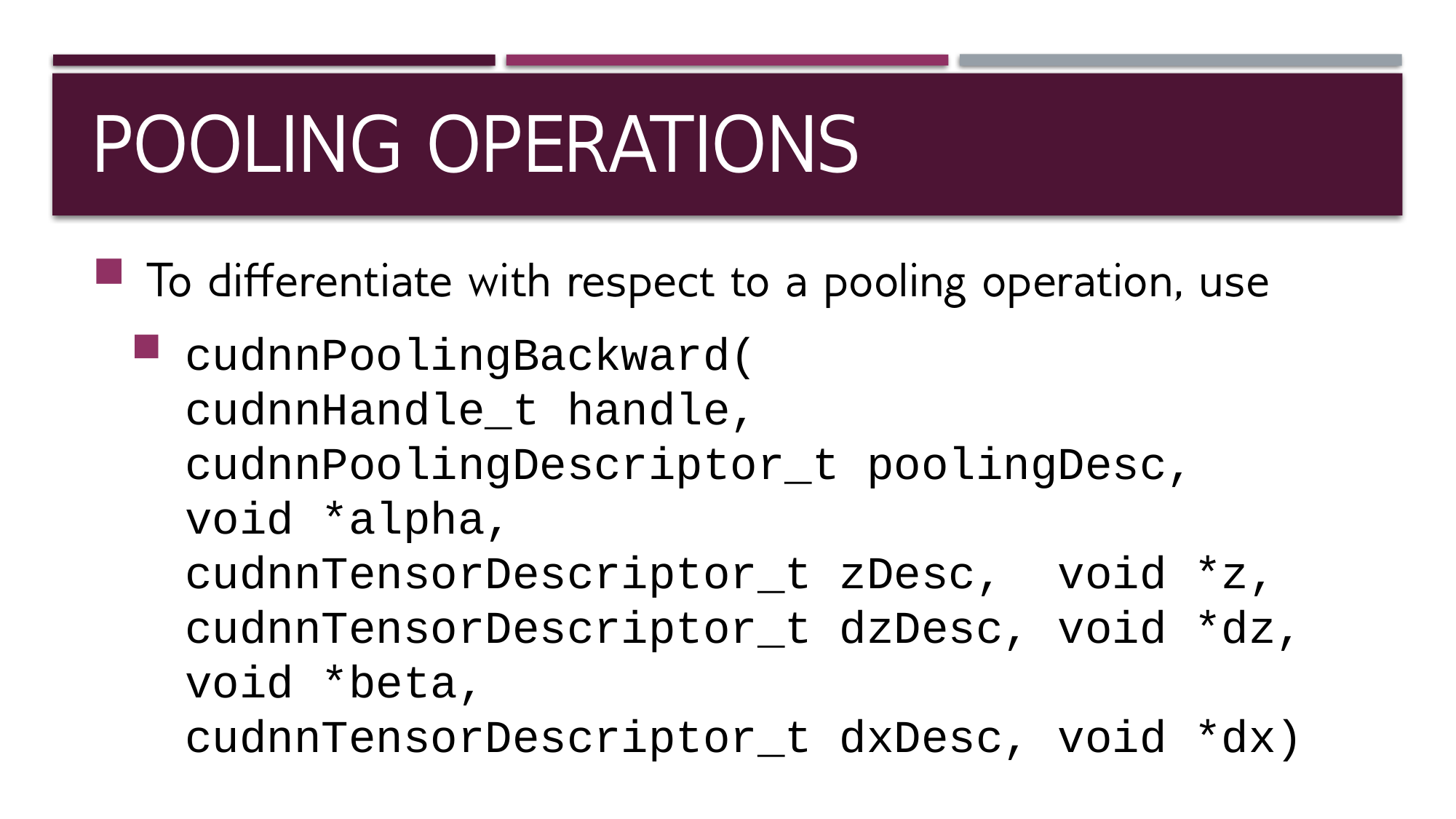

# Pooling Operations
To differentiate with respect to a pooling operation, use
cudnnPoolingBackward(
cudnnHandle_t handle,
cudnnPoolingDescriptor_t poolingDesc,
void *alpha,
cudnnTensorDescriptor_t zDesc,  void *z,
cudnnTensorDescriptor_t dzDesc, void *dz,
void *beta,
cudnnTensorDescriptor_t dxDesc, void *dx)